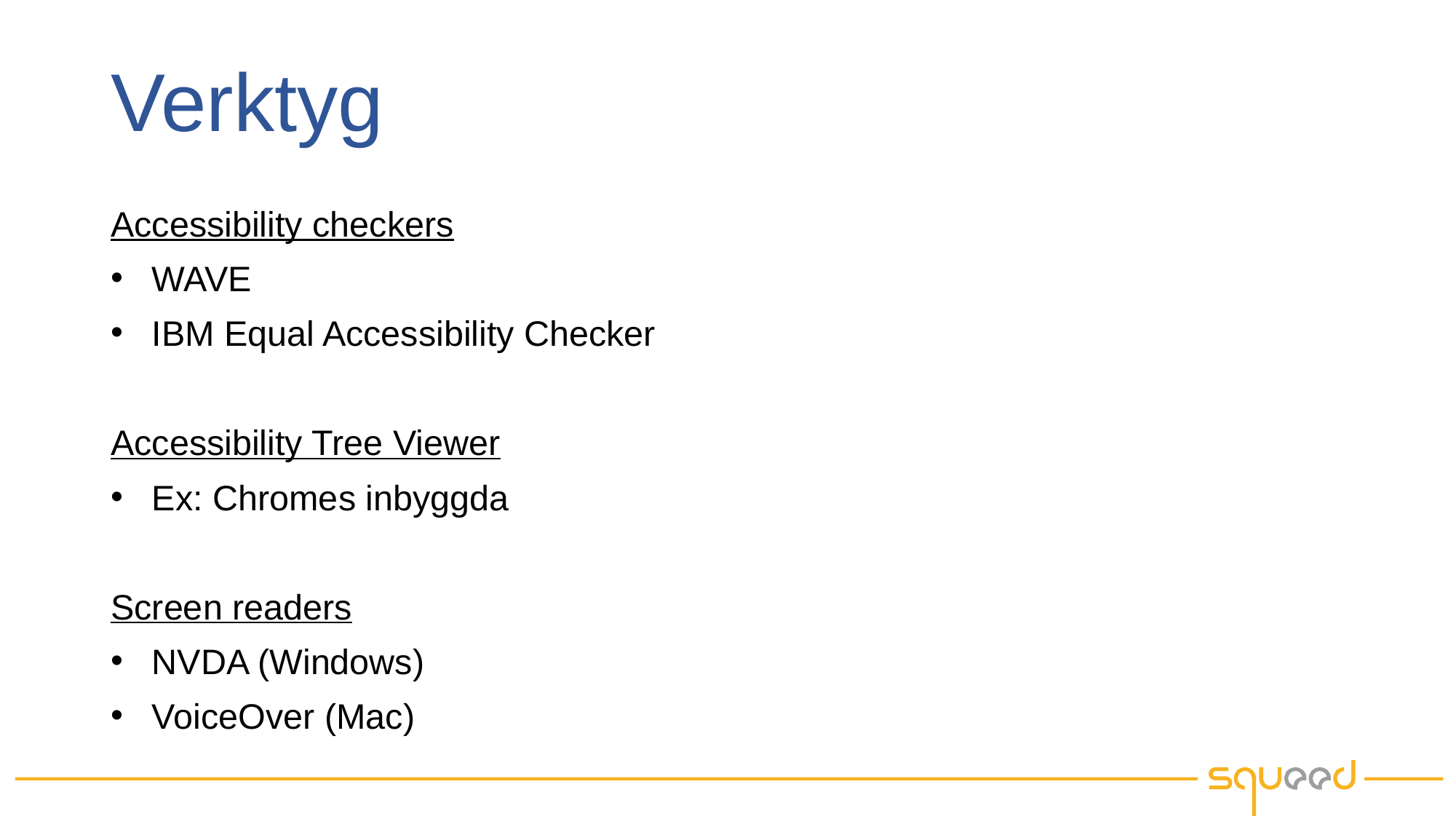

# Verktyg
Accessibility checkers
WAVE
IBM Equal Accessibility Checker

Accessibility Tree Viewer
Ex: Chromes inbyggda

Screen readers
NVDA (Windows)
VoiceOver (Mac)